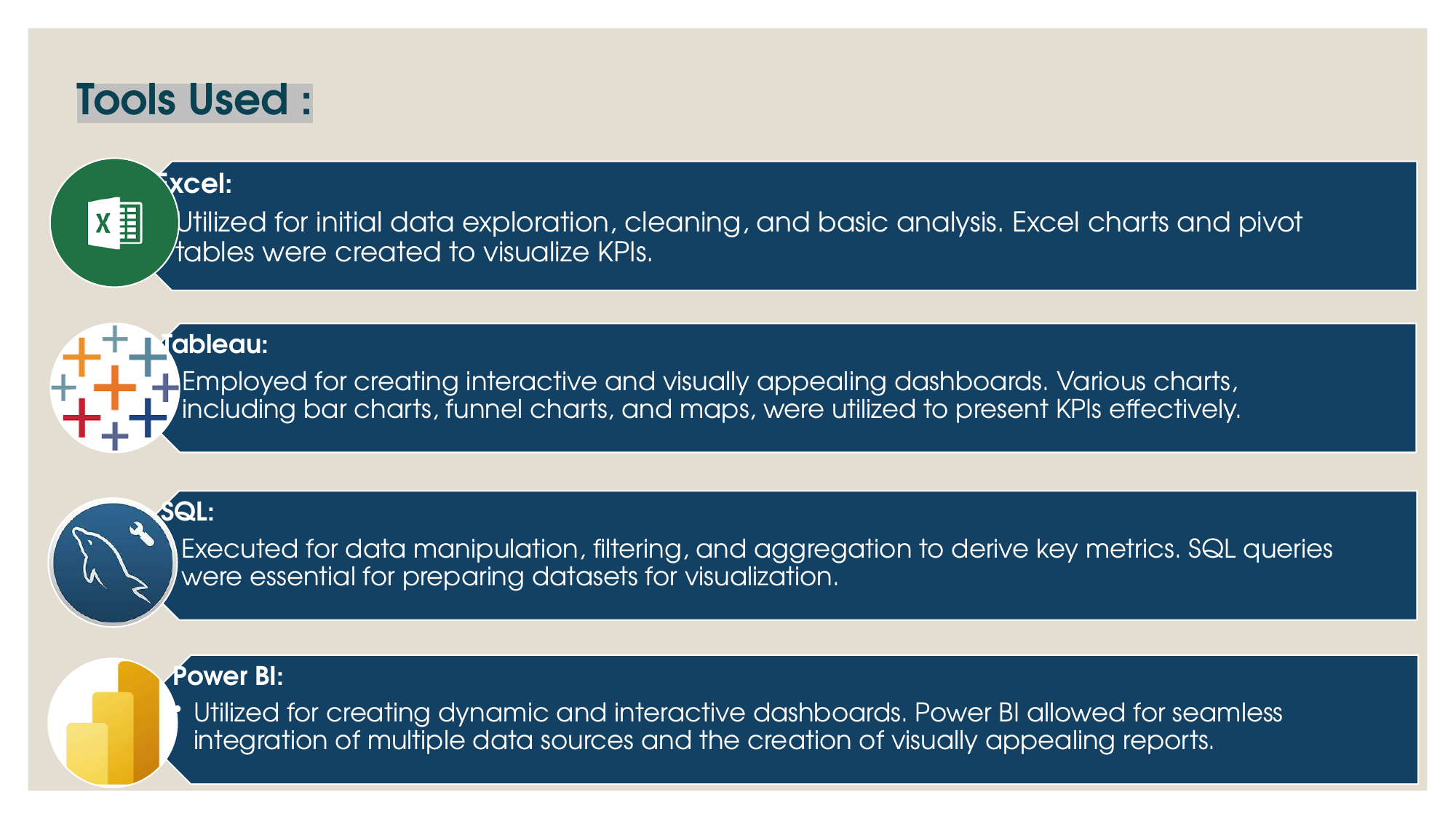

Tools Used :
Excel:
Utilized for initial data exploration, cleaning, and basic analysis. Excel charts and pivot tables were created to visualize KPIs.
Tableau:
Employed for creating interactive and visually appealing dashboards. Various charts, including bar charts, funnel charts, and maps, were utilized to present KPIs effectively.
SQL:
Executed for data manipulation, filtering, and aggregation to derive key metrics. SQL queries were essential for preparing datasets for visualization.
Power BI:
Utilized for creating dynamic and interactive dashboards. Power BI allowed for seamless integration of multiple data sources and the creation of visually appealing reports.